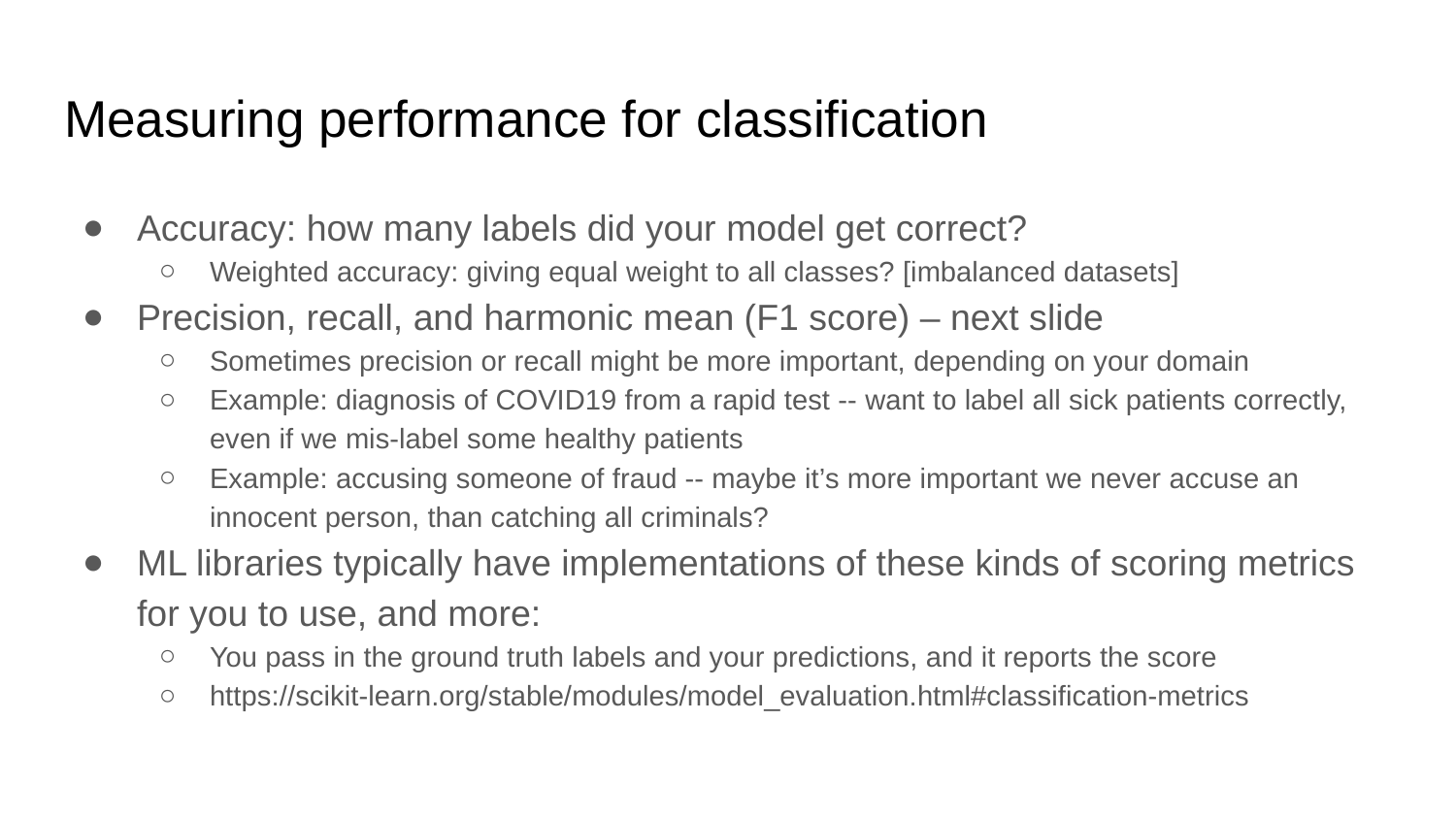

# Measuring performance for classification
Accuracy: how many labels did your model get correct?
Weighted accuracy: giving equal weight to all classes? [imbalanced datasets]
Precision, recall, and harmonic mean (F1 score) – next slide
Sometimes precision or recall might be more important, depending on your domain
Example: diagnosis of COVID19 from a rapid test -- want to label all sick patients correctly, even if we mis-label some healthy patients
Example: accusing someone of fraud -- maybe it’s more important we never accuse an innocent person, than catching all criminals?
ML libraries typically have implementations of these kinds of scoring metrics for you to use, and more:
You pass in the ground truth labels and your predictions, and it reports the score
https://scikit-learn.org/stable/modules/model_evaluation.html#classification-metrics